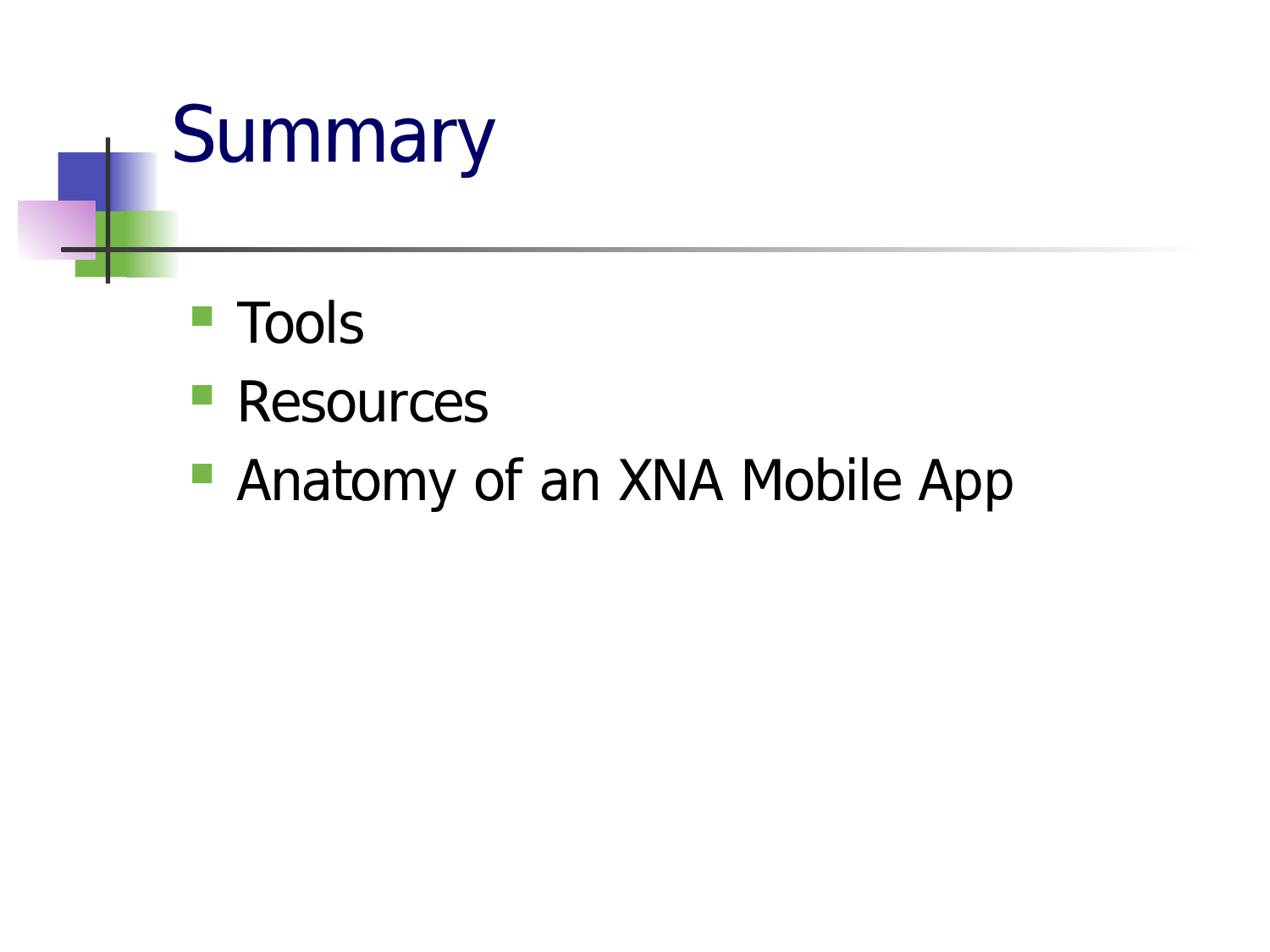

# Summary
Tools
Resources
Anatomy of an XNA Mobile App